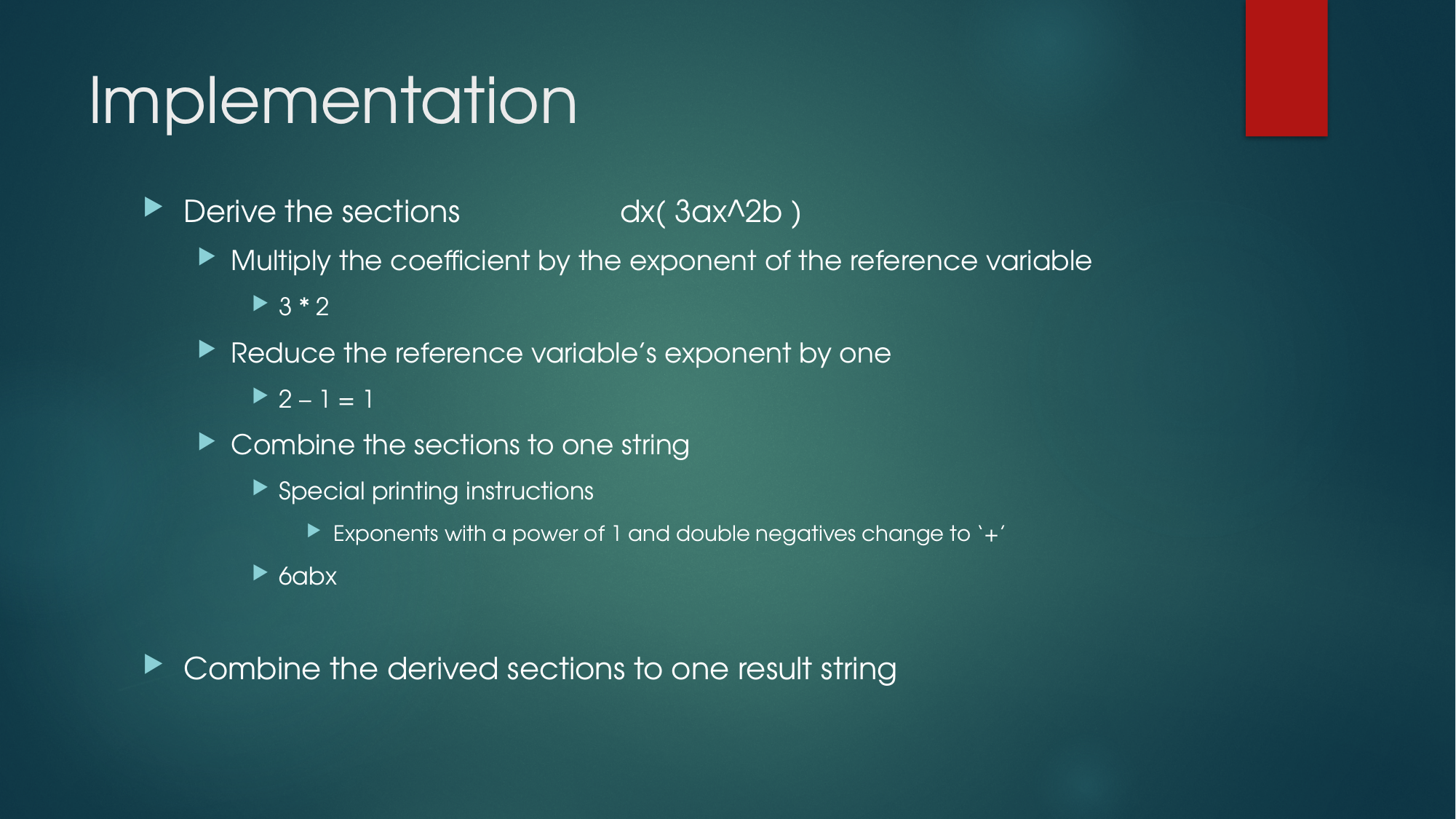

# Implementation
Derive the sections		dx( 3ax^2b )
Multiply the coefficient by the exponent of the reference variable
3 * 2
Reduce the reference variable’s exponent by one
2 – 1 = 1
Combine the sections to one string
Special printing instructions
Exponents with a power of 1 and double negatives change to ‘+’
6abx

Combine the derived sections to one result string